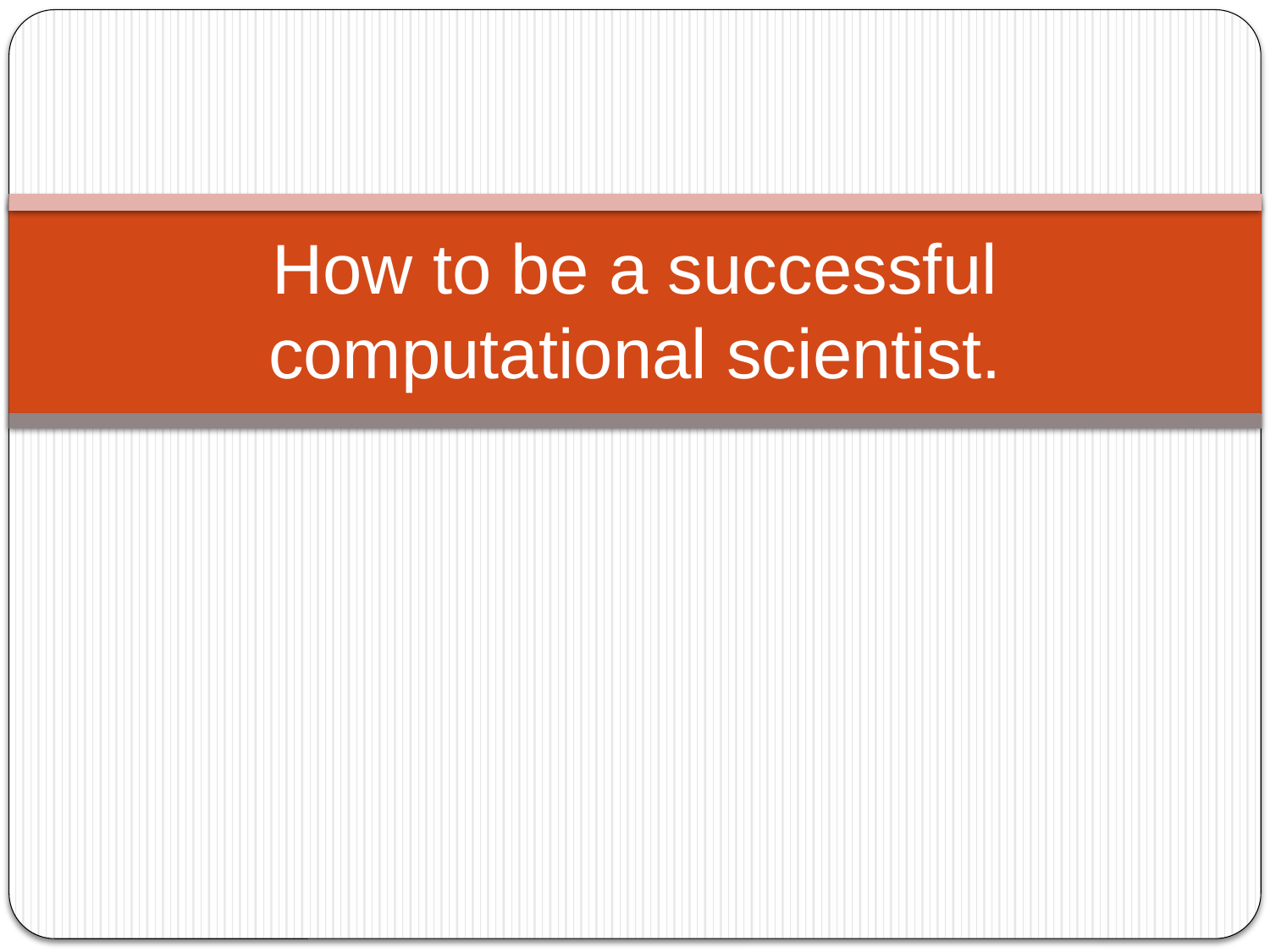

# How to be a successful computational scientist.